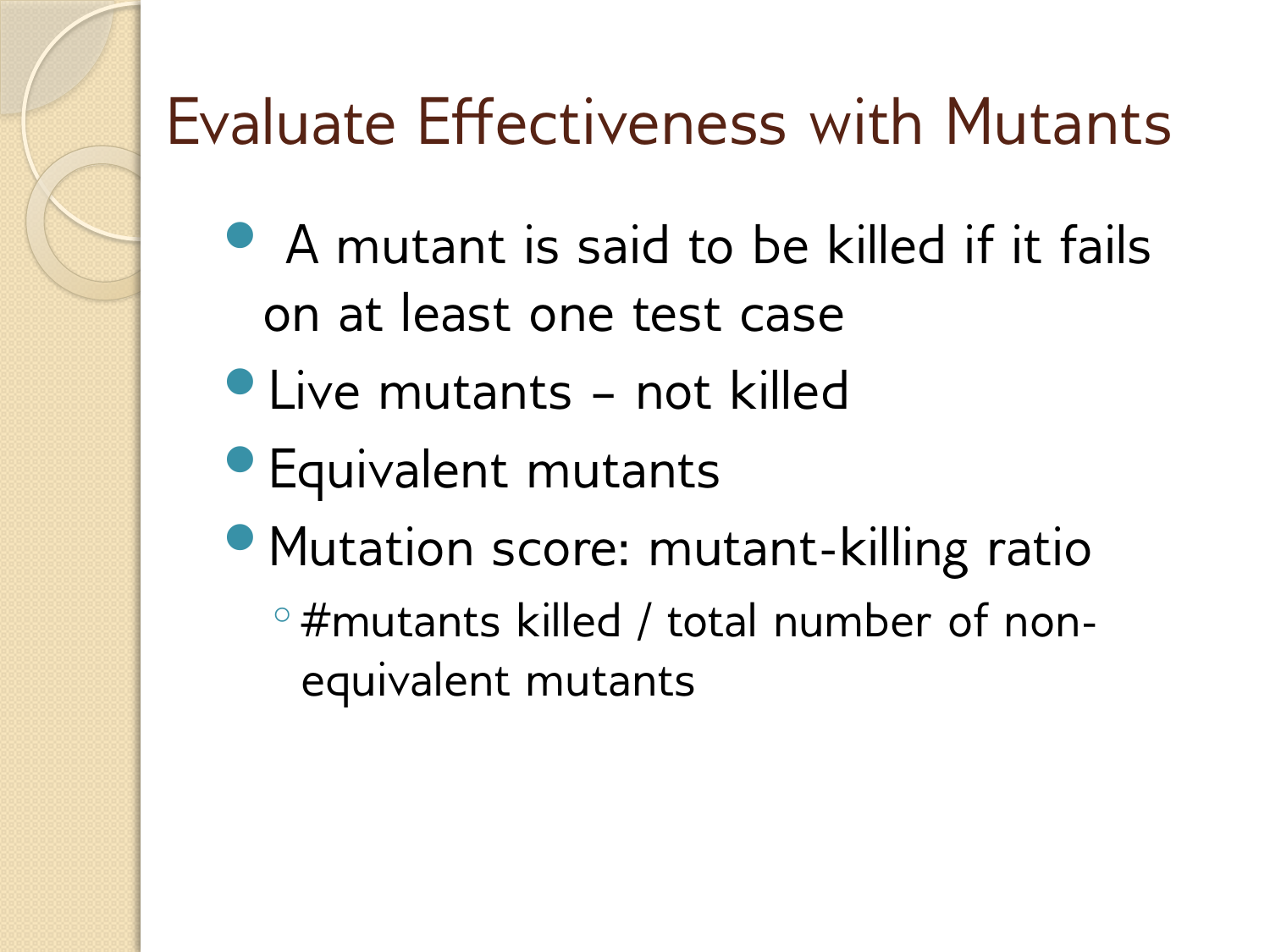

# Evaluate Effectiveness with Mutants
 A mutant is said to be killed if it fails on at least one test case
Live mutants – not killed
Equivalent mutants
Mutation score: mutant-killing ratio
#mutants killed / total number of non-equivalent mutants